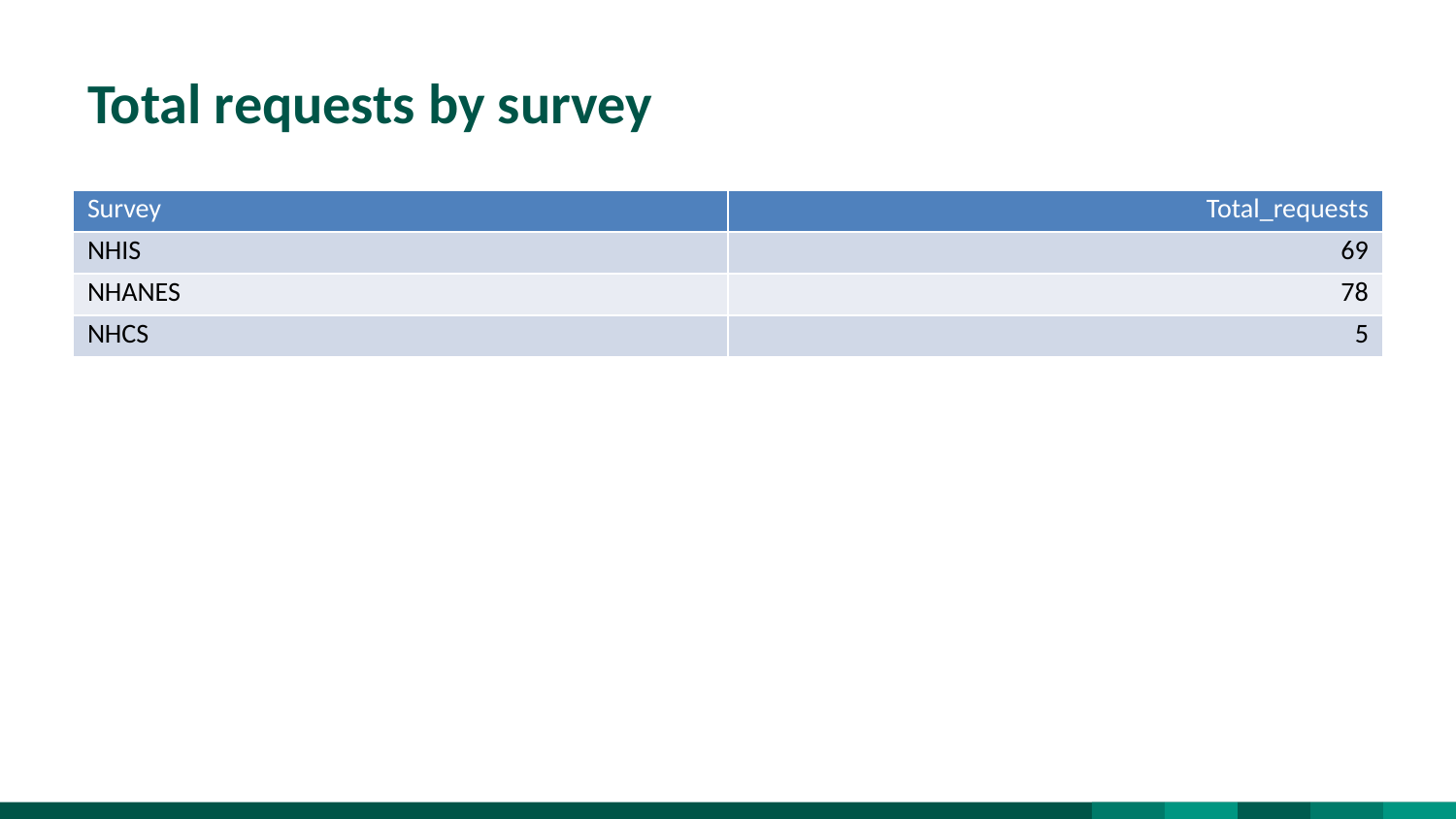

# Total requests by survey
| Survey | Total\_requests |
| --- | --- |
| NHIS | 69 |
| NHANES | 78 |
| NHCS | 5 |